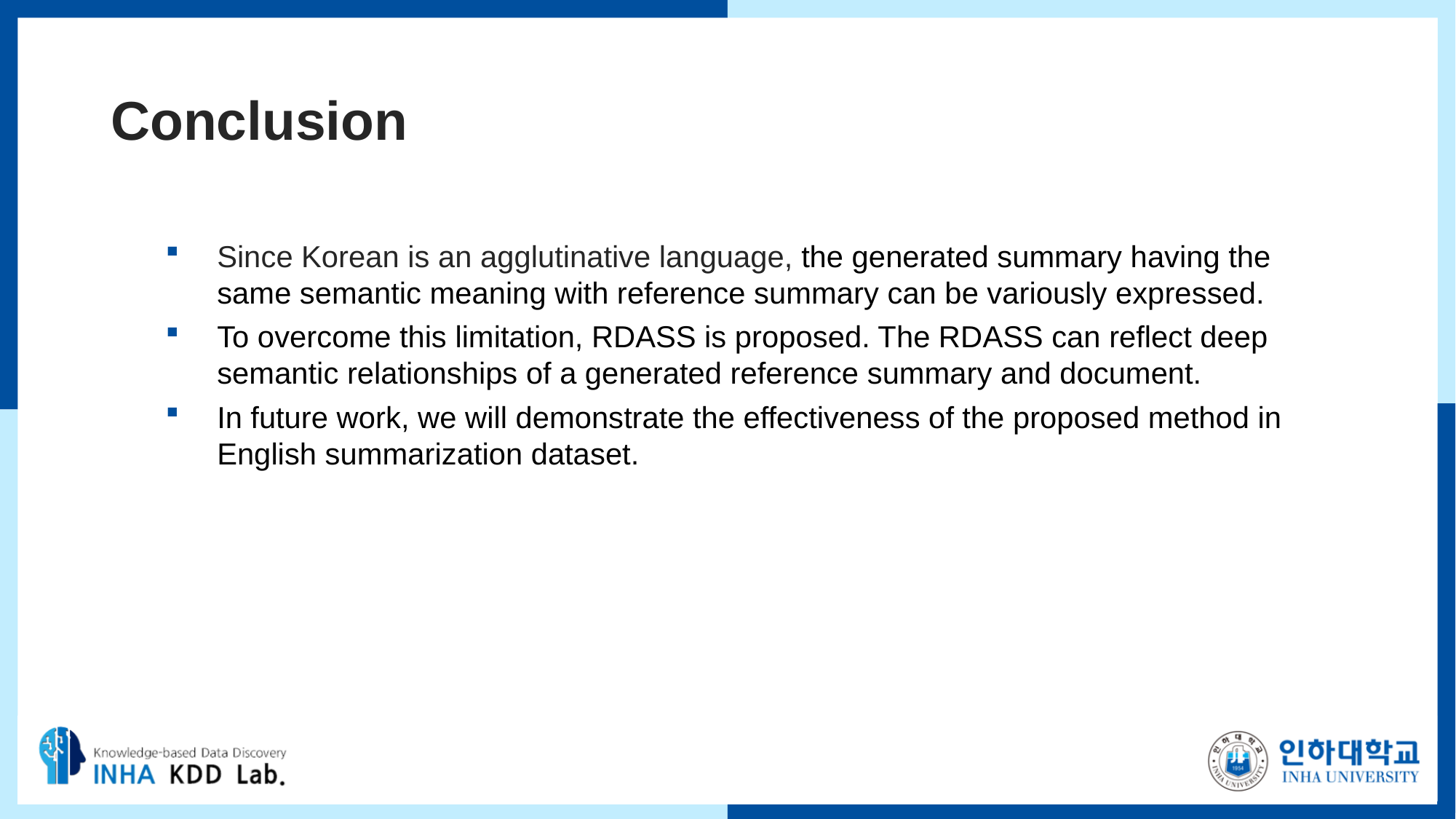

# Conclusion

Since Korean is an agglutinative language, the generated summary having the same semantic meaning with reference summary can be variously expressed.
To overcome this limitation, RDASS is proposed. The RDASS can reflect deep semantic relationships of a generated reference summary and document.
In future work, we will demonstrate the effectiveness of the proposed method in English summarization dataset.

14